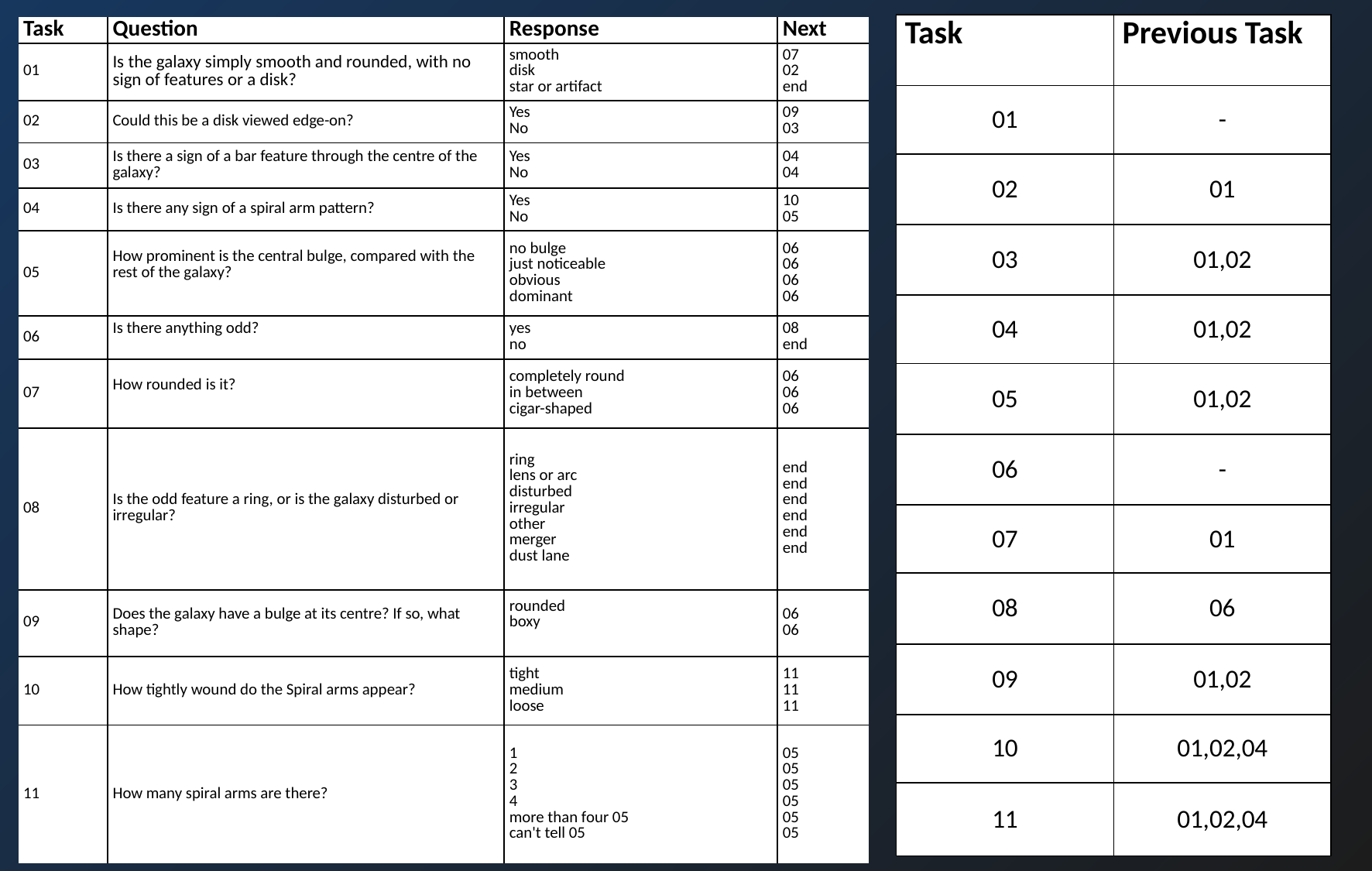

| Task | Previous Task |
| --- | --- |
| 01 | - |
| 02 | 01 |
| 03 | 01,02 |
| 04 | 01,02 |
| 05 | 01,02 |
| 06 | - |
| 07 | 01 |
| 08 | 06 |
| 09 | 01,02 |
| 10 | 01,02,04 |
| 11 | 01,02,04 |
| Task | Question | Response | Next |
| --- | --- | --- | --- |
| 01 | Is the galaxy simply smooth and rounded, with no sign of features or a disk? | smooth disk star or artifact | 07 02 end |
| 02 | Could this be a disk viewed edge-on? | Yes No | 09 03 |
| 03 | Is there a sign of a bar feature through the centre of the galaxy? | Yes No | 04 04 |
| 04 | Is there any sign of a spiral arm pattern? | Yes No | 10 05 |
| 05 | How prominent is the central bulge, compared with the rest of the galaxy? | no bulge just noticeable obvious dominant | 06 06 06 06 |
| 06 | Is there anything odd? | yes no | 08 end |
| 07 | How rounded is it? | completely round in between cigar-shaped | 06 06 06 |
| 08 | Is the odd feature a ring, or is the galaxy disturbed or irregular? | ring lens or arc disturbed irregular other merger dust lane | end end end end end end |
| 09 | Does the galaxy have a bulge at its centre? If so, what shape? | rounded boxy | 06 06 |
| 10 | How tightly wound do the Spiral arms appear? | tight medium loose | 11 11 11 |
| 11 | How many spiral arms are there? | 1 2 3 4 more than four 05 can't tell 05 | 05 05 05 05 05 05 |